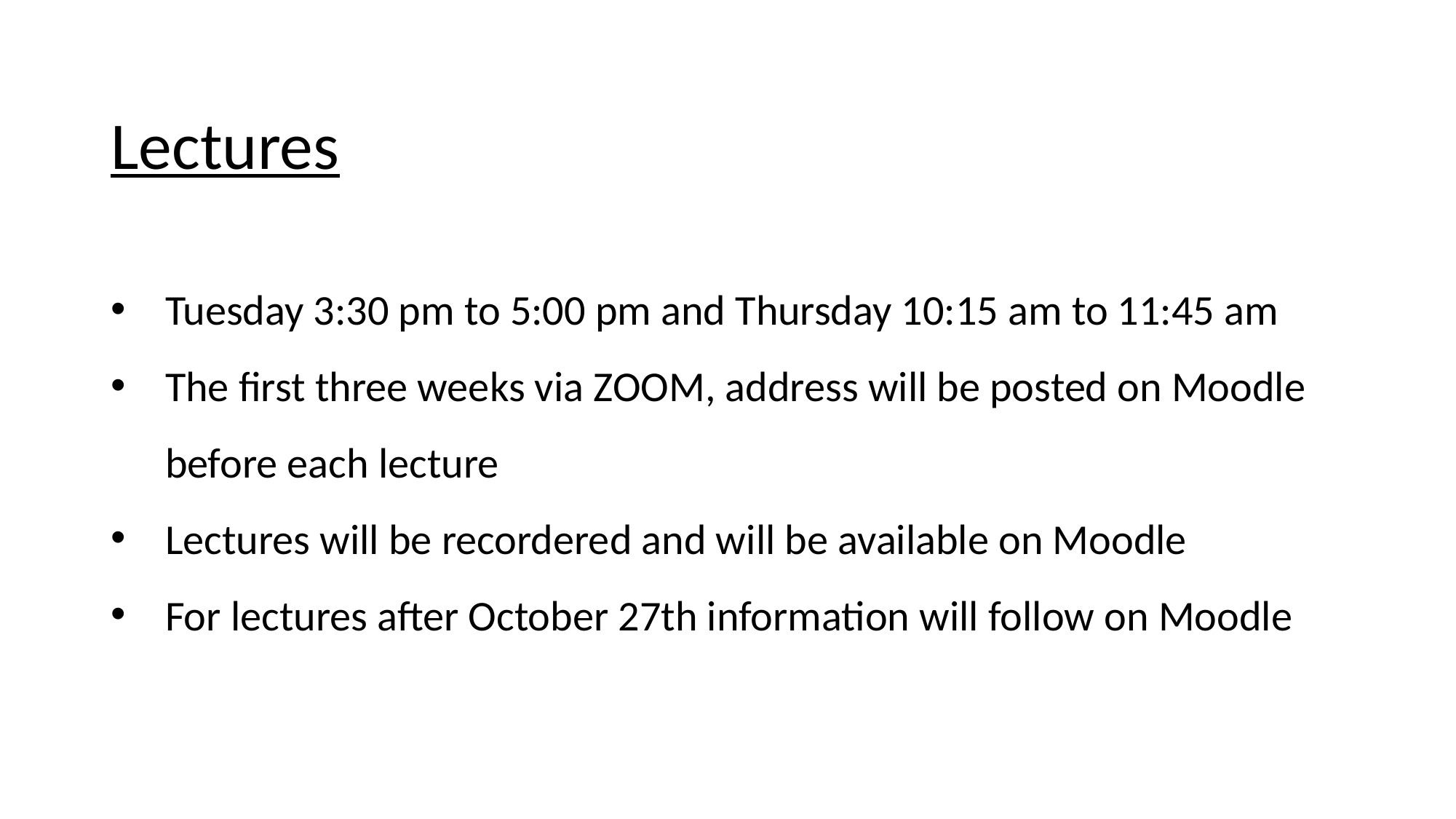

# Lectures
Tuesday 3:30 pm to 5:00 pm and Thursday 10:15 am to 11:45 am
The first three weeks via ZOOM, address will be posted on Moodle before each lecture
Lectures will be recordered and will be available on Moodle
For lectures after October 27th information will follow on Moodle